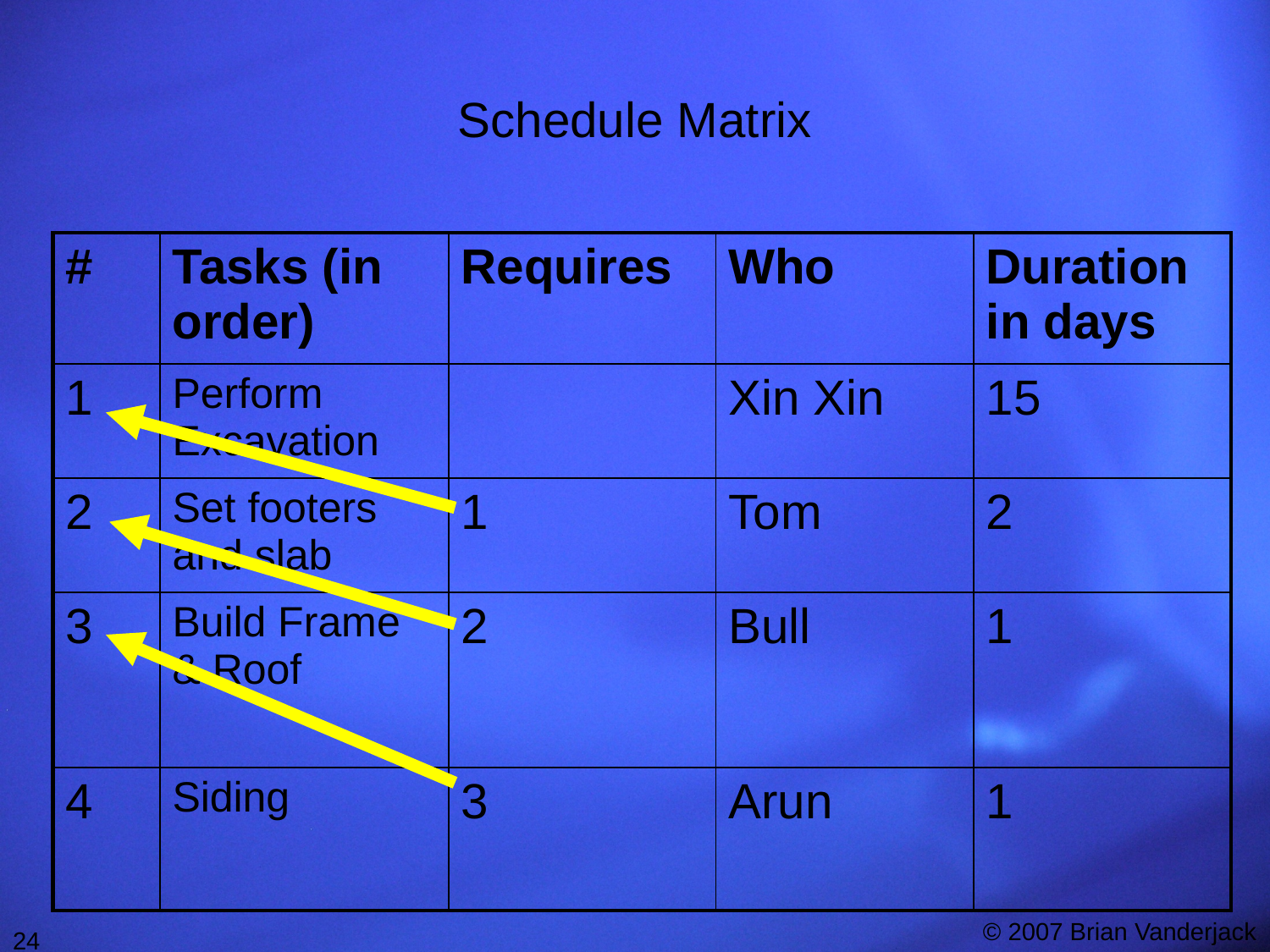

# Schedule Matrix
| # | Tasks (in order) | Requires | Who | Duration in days |
| --- | --- | --- | --- | --- |
| 1 | Perform Excavation |  | Xin Xin | 15 |
| 2 | Set footers and slab | 1 | Tom | 2 |
| 3 | Build Frame & Roof | 2 | Bull | 1 |
| 4 | Siding | 3 | Arun | 1 |

24